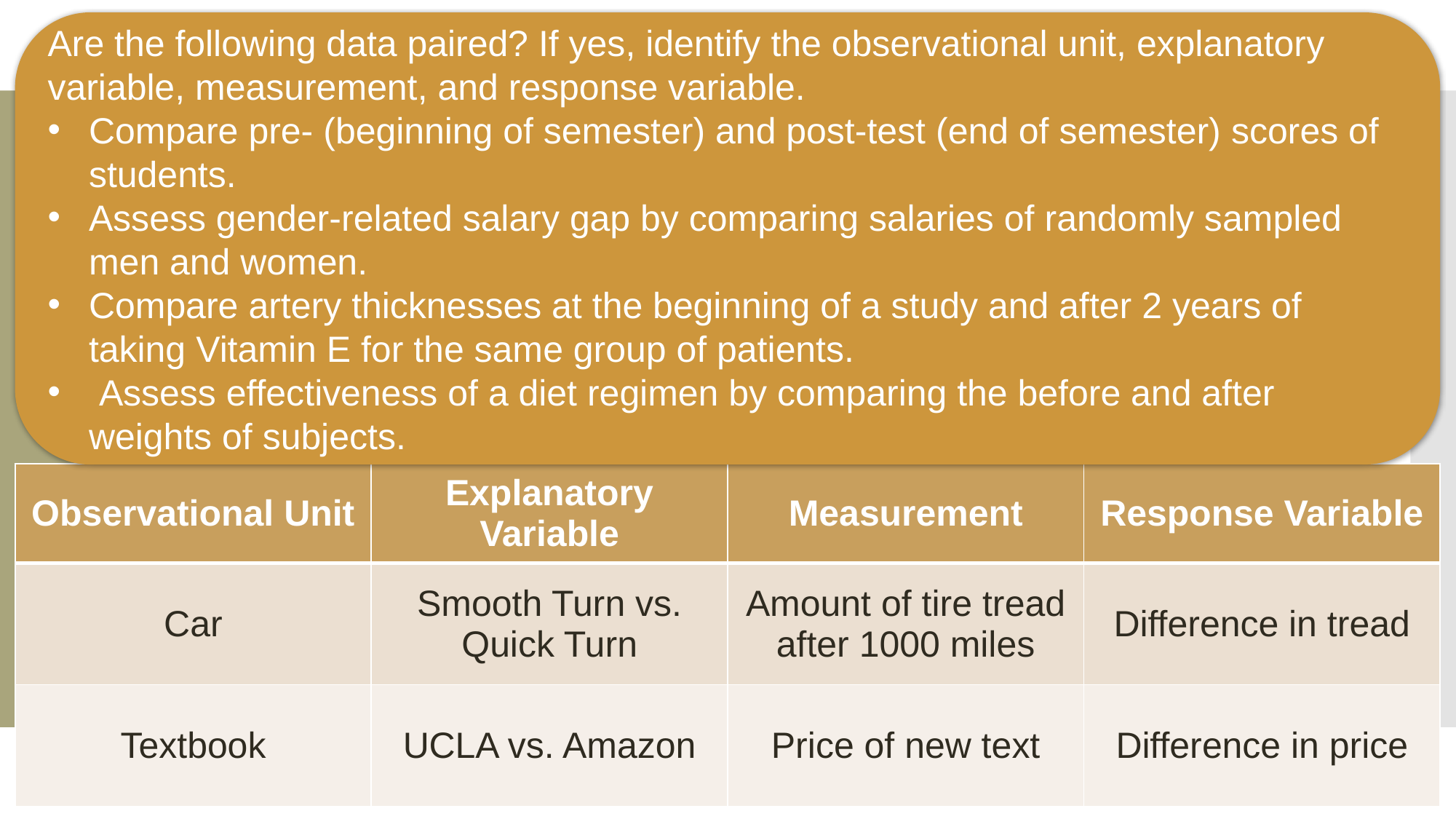

Are the following data paired? If yes, identify the observational unit, explanatory variable, measurement, and response variable.
Compare pre- (beginning of semester) and post-test (end of semester) scores of students.
Assess gender-related salary gap by comparing salaries of randomly sampled men and women.
Compare artery thicknesses at the beginning of a study and after 2 years of taking Vitamin E for the same group of patients.
 Assess effectiveness of a diet regimen by comparing the before and after weights of subjects.
Paired data result from a specific type of experimental structure.

In this type of experiment:
The observational unit is paired across two levels of the explanatory variable
For each observational unit, quantitative measures are made on each of the two levels of the explanatory variable. The two measurements are subtracted and only the difference is retained

# Paired Means
| Observational Unit | Explanatory Variable | Measurement | Response Variable |
| --- | --- | --- | --- |
| Car | Smooth Turn vs. Quick Turn | Amount of tire tread after 1000 miles | Difference in tread |
| Textbook | UCLA vs. Amazon | Price of new text | Difference in price |